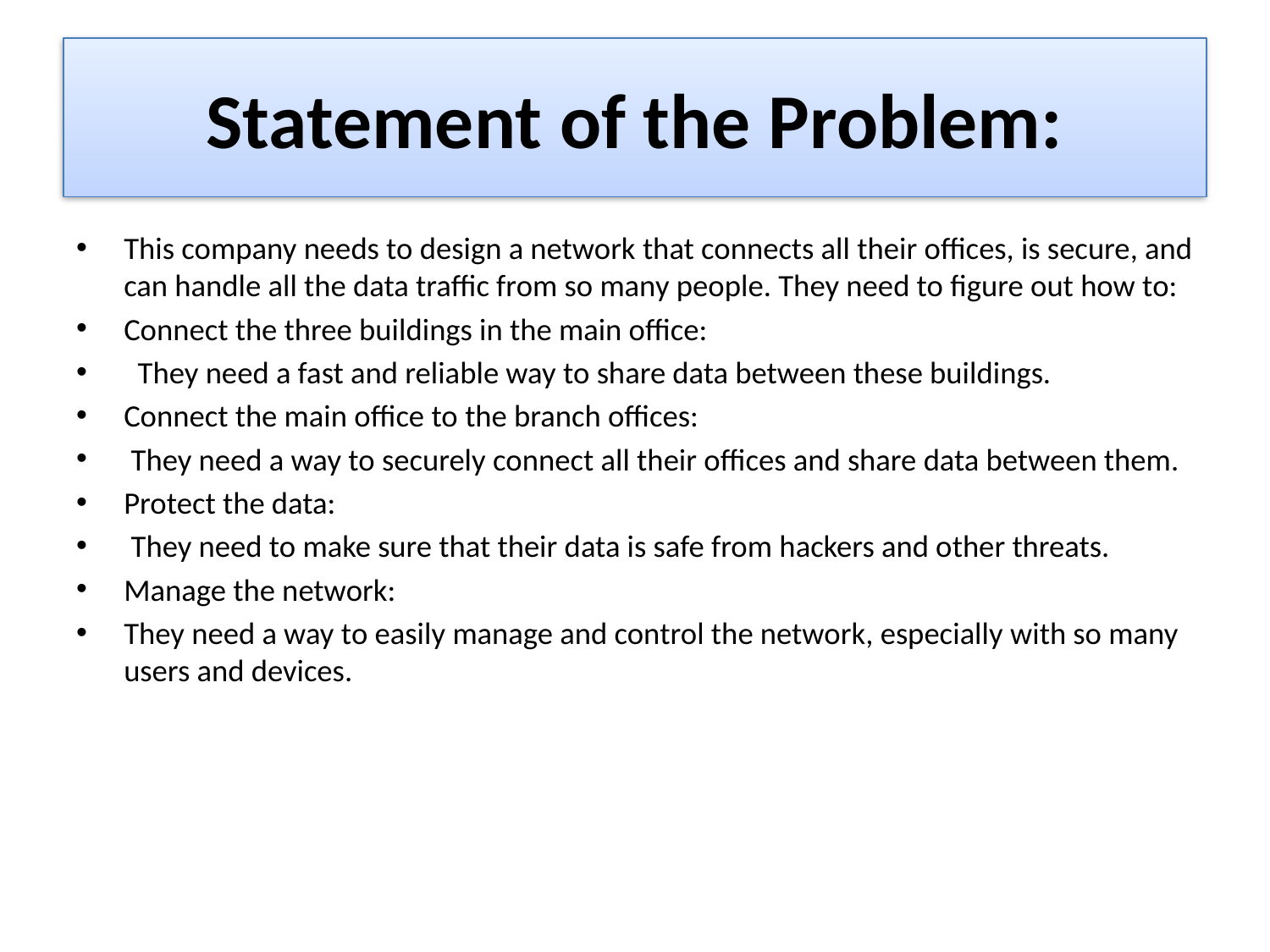

# Statement of the Problem:
This company needs to design a network that connects all their offices, is secure, and can handle all the data traffic from so many people. They need to figure out how to:
Connect the three buildings in the main office:
  They need a fast and reliable way to share data between these buildings.
Connect the main office to the branch offices:
 They need a way to securely connect all their offices and share data between them.
Protect the data:
 They need to make sure that their data is safe from hackers and other threats.
Manage the network:
They need a way to easily manage and control the network, especially with so many users and devices.